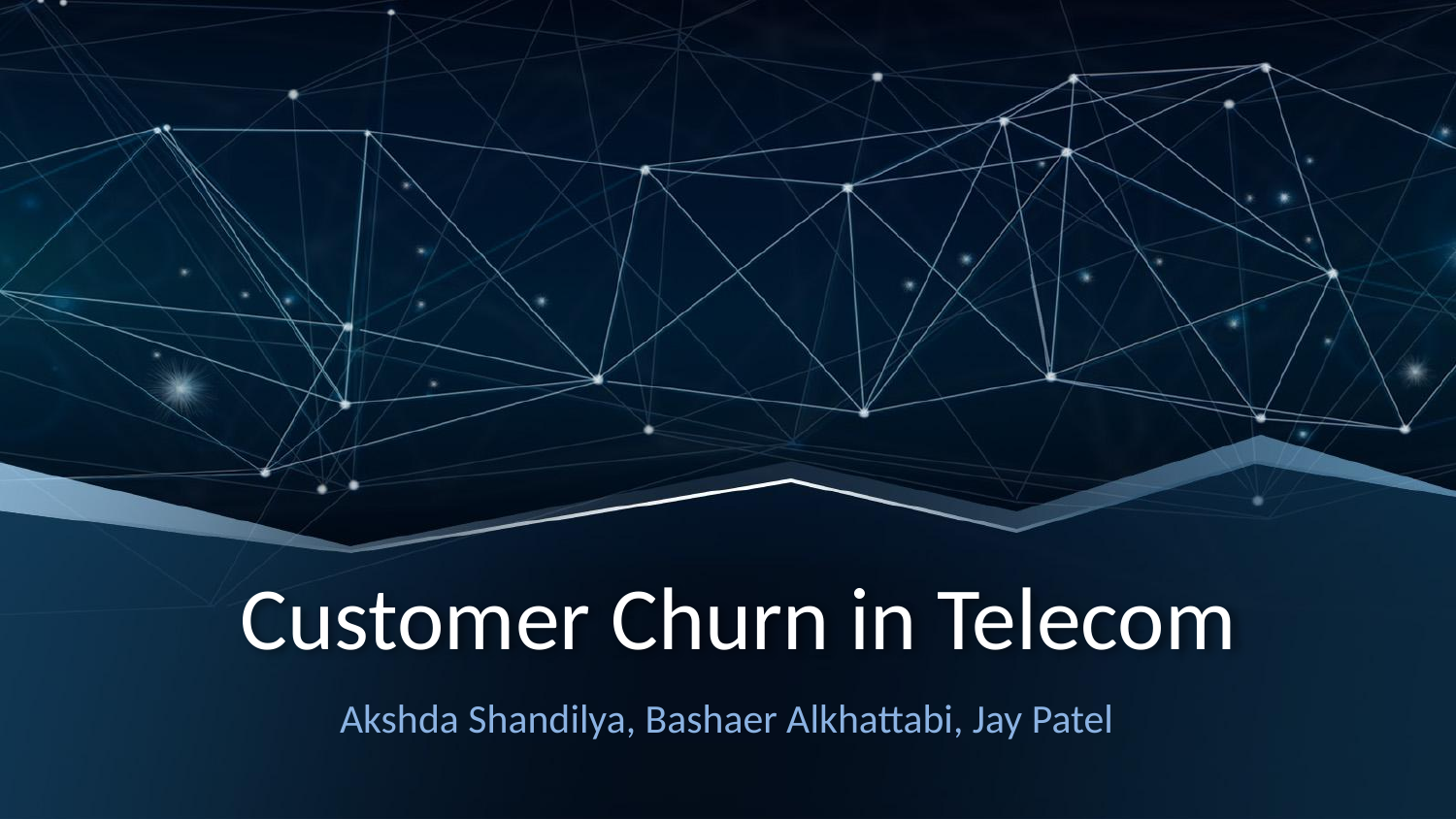

# Customer Churn in Telecom
Akshda Shandilya, Bashaer Alkhattabi, Jay Patel